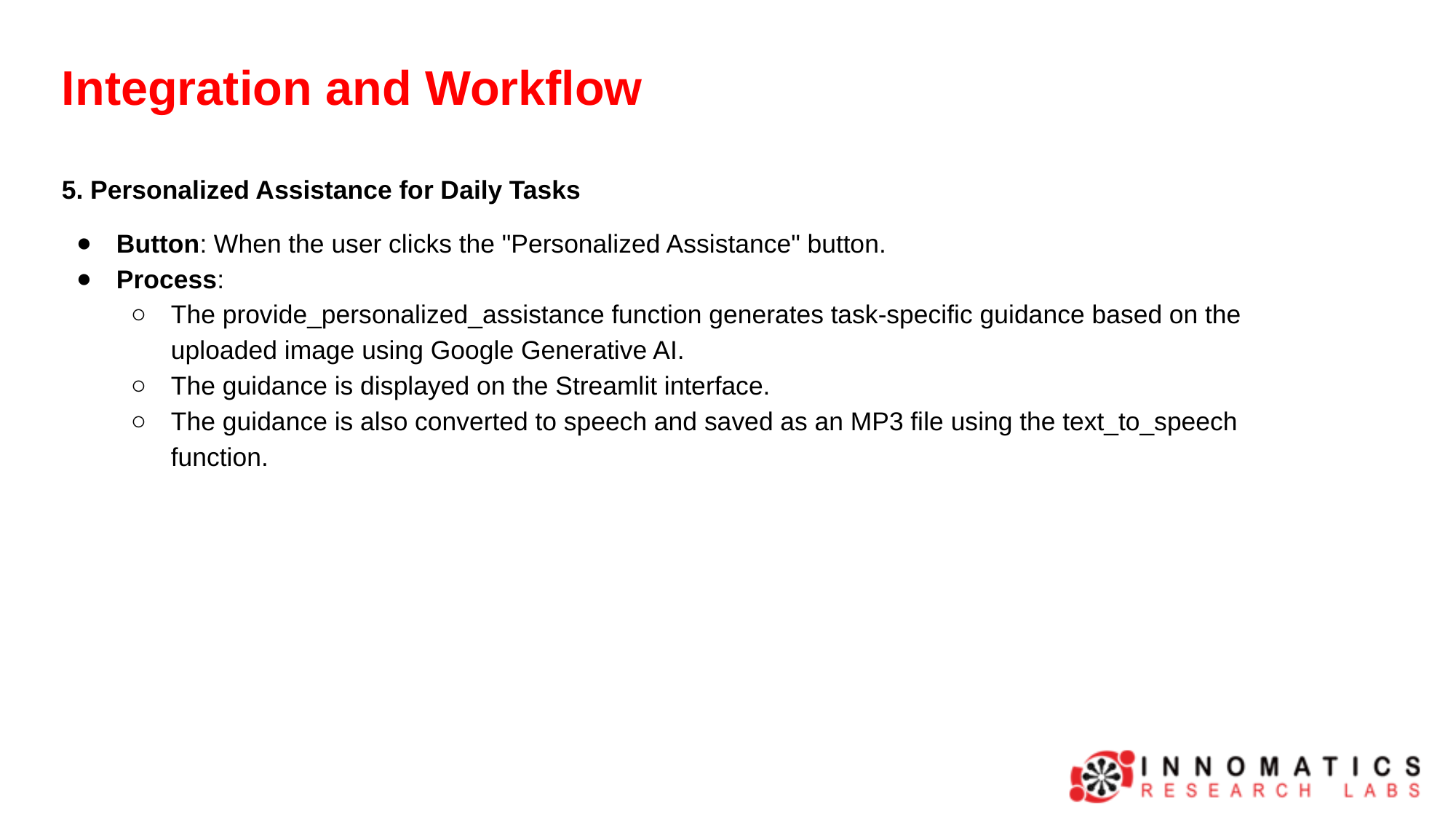

Integration and Workflow
5. Personalized Assistance for Daily Tasks
Button: When the user clicks the "Personalized Assistance" button.
Process:
The provide_personalized_assistance function generates task-specific guidance based on the uploaded image using Google Generative AI.
The guidance is displayed on the Streamlit interface.
The guidance is also converted to speech and saved as an MP3 file using the text_to_speech function.